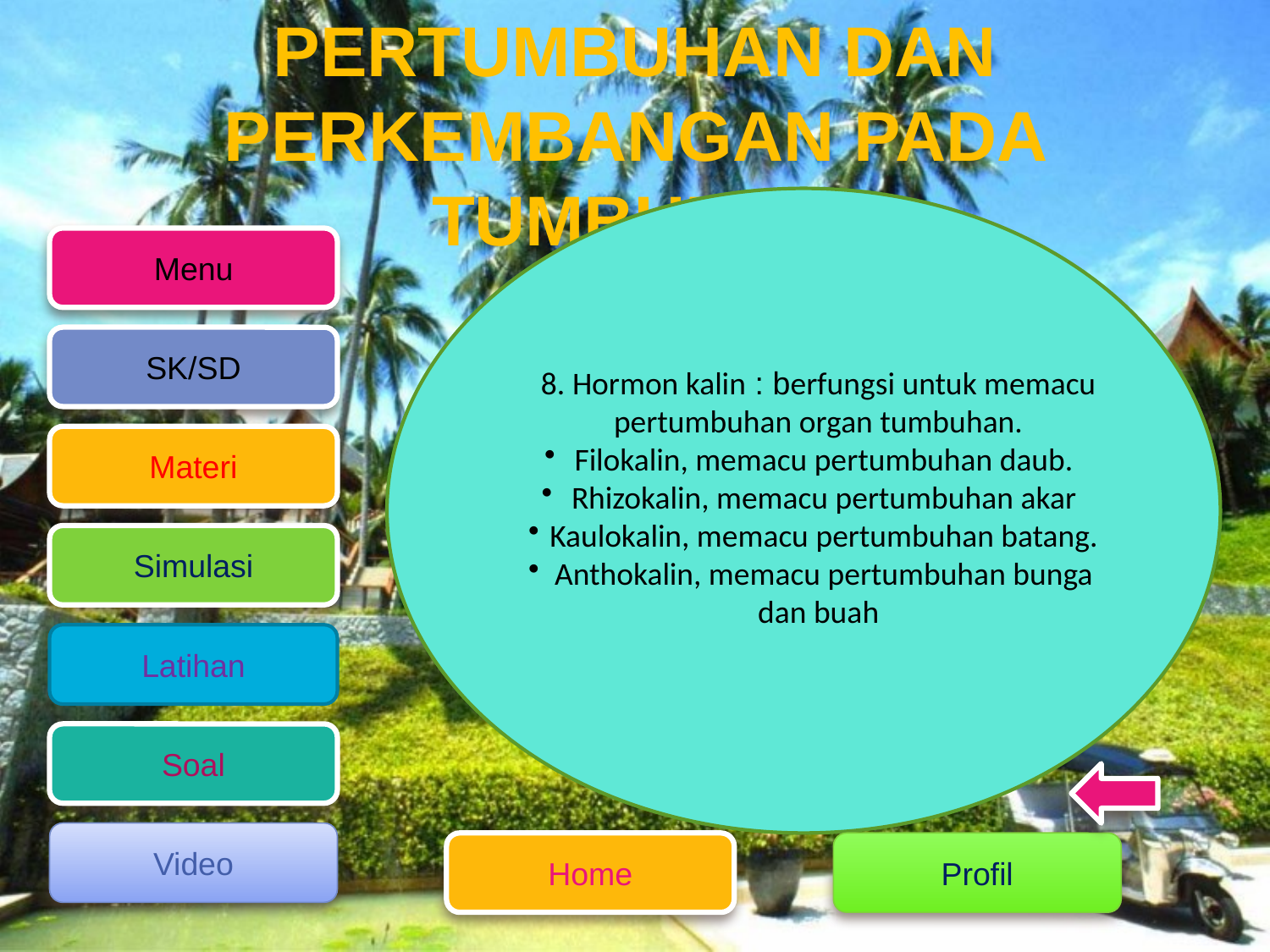

8. Hormon kalin : berfungsi untuk memacu pertumbuhan organ tumbuhan.
Filokalin, memacu pertumbuhan daub.
Rhizokalin, memacu pertumbuhan akar
Kaulokalin, memacu pertumbuhan batang.
Anthokalin, memacu pertumbuhan bunga dan buah